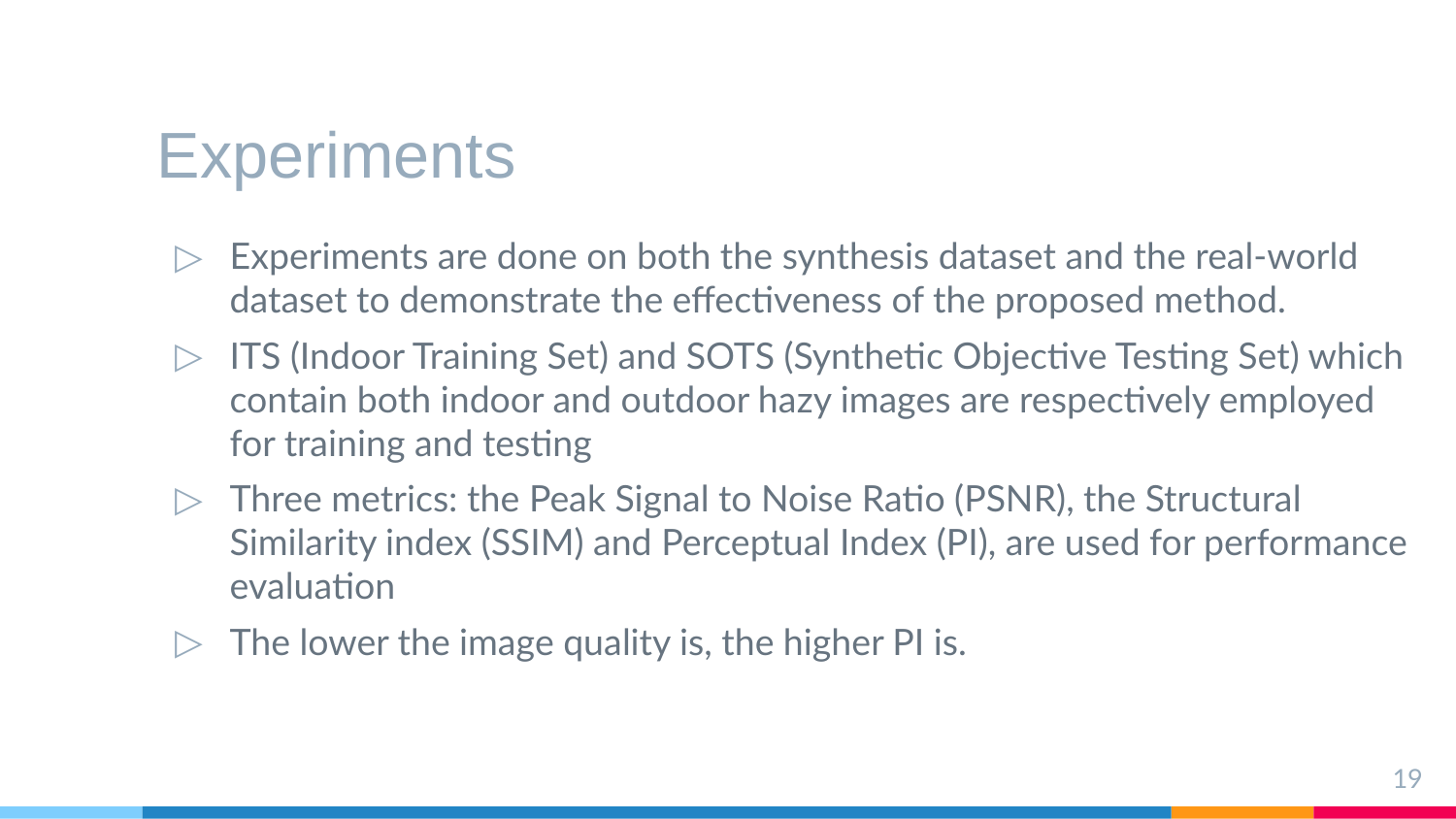

# Experiments
Experiments are done on both the synthesis dataset and the real-world dataset to demonstrate the effectiveness of the proposed method.
ITS (Indoor Training Set) and SOTS (Synthetic Objective Testing Set) which contain both indoor and outdoor hazy images are respectively employed for training and testing
Three metrics: the Peak Signal to Noise Ratio (PSNR), the Structural Similarity index (SSIM) and Perceptual Index (PI), are used for performance evaluation
The lower the image quality is, the higher PI is.

19